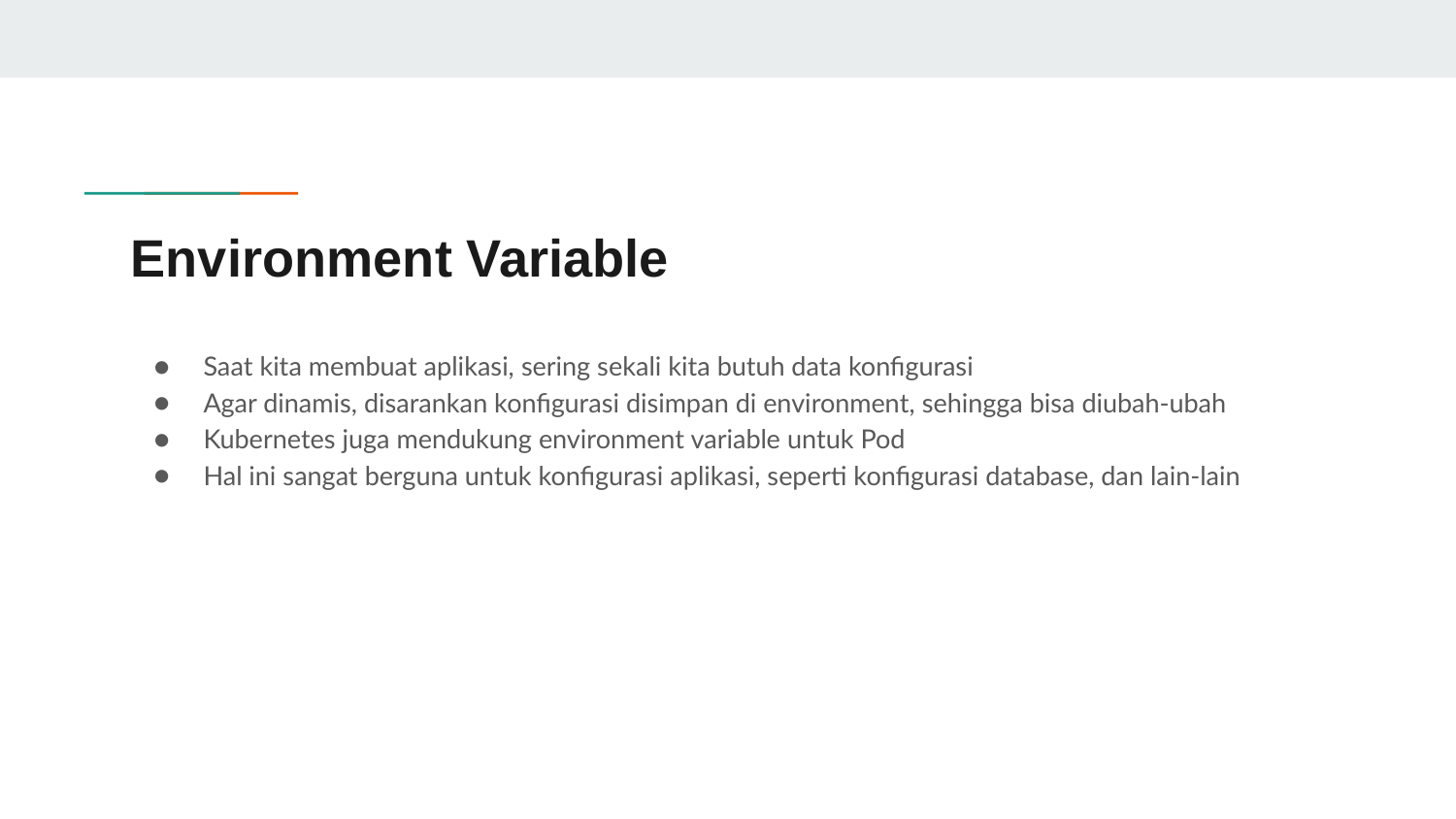

# Environment Variable
Saat kita membuat aplikasi, sering sekali kita butuh data konfigurasi
Agar dinamis, disarankan konfigurasi disimpan di environment, sehingga bisa diubah-ubah
Kubernetes juga mendukung environment variable untuk Pod
Hal ini sangat berguna untuk konfigurasi aplikasi, seperti konfigurasi database, dan lain-lain